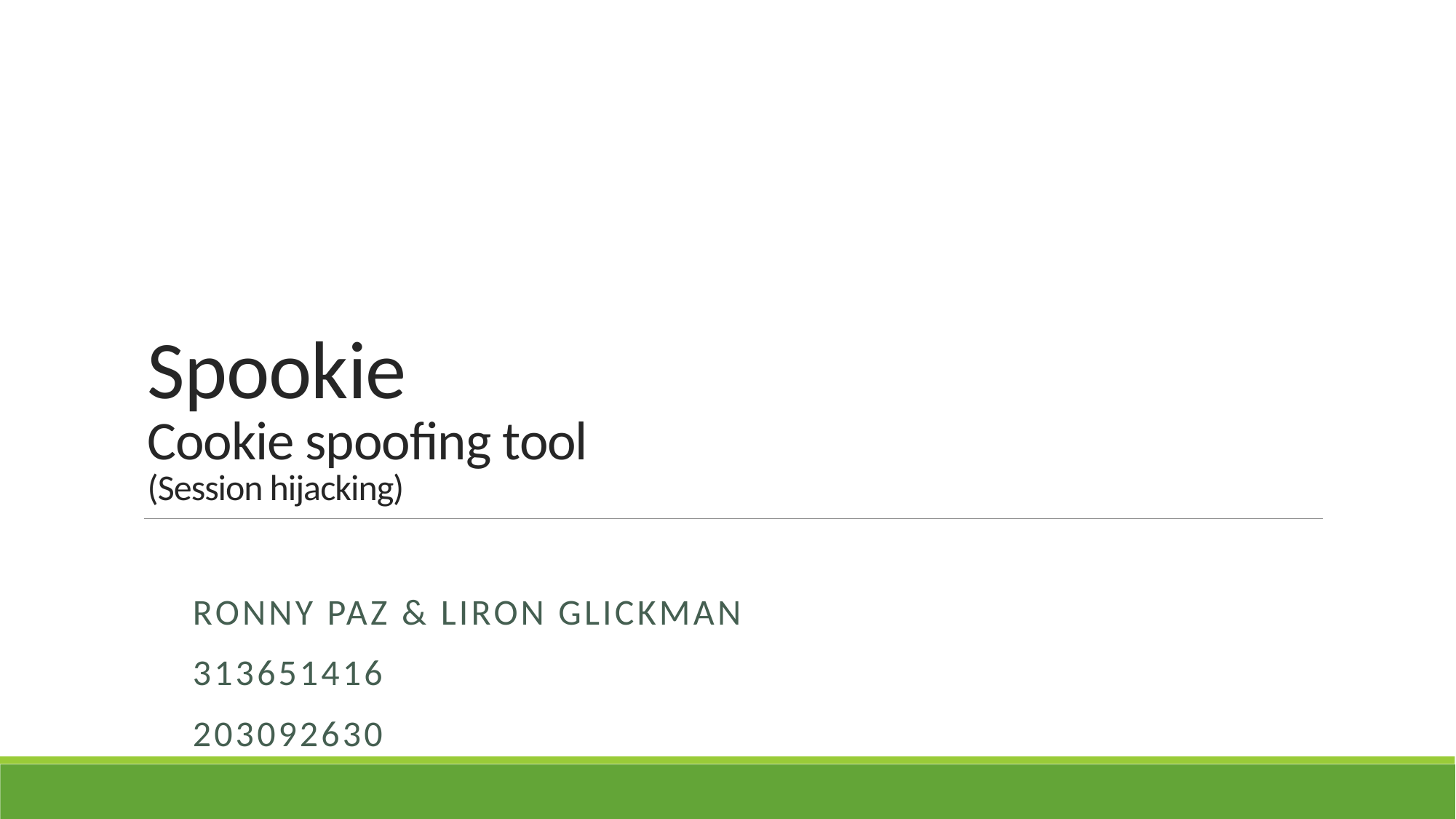

# Spookie Cookie spoofing tool (Session hijacking)
Ronny Paz & Liron Glickman
313651416
203092630